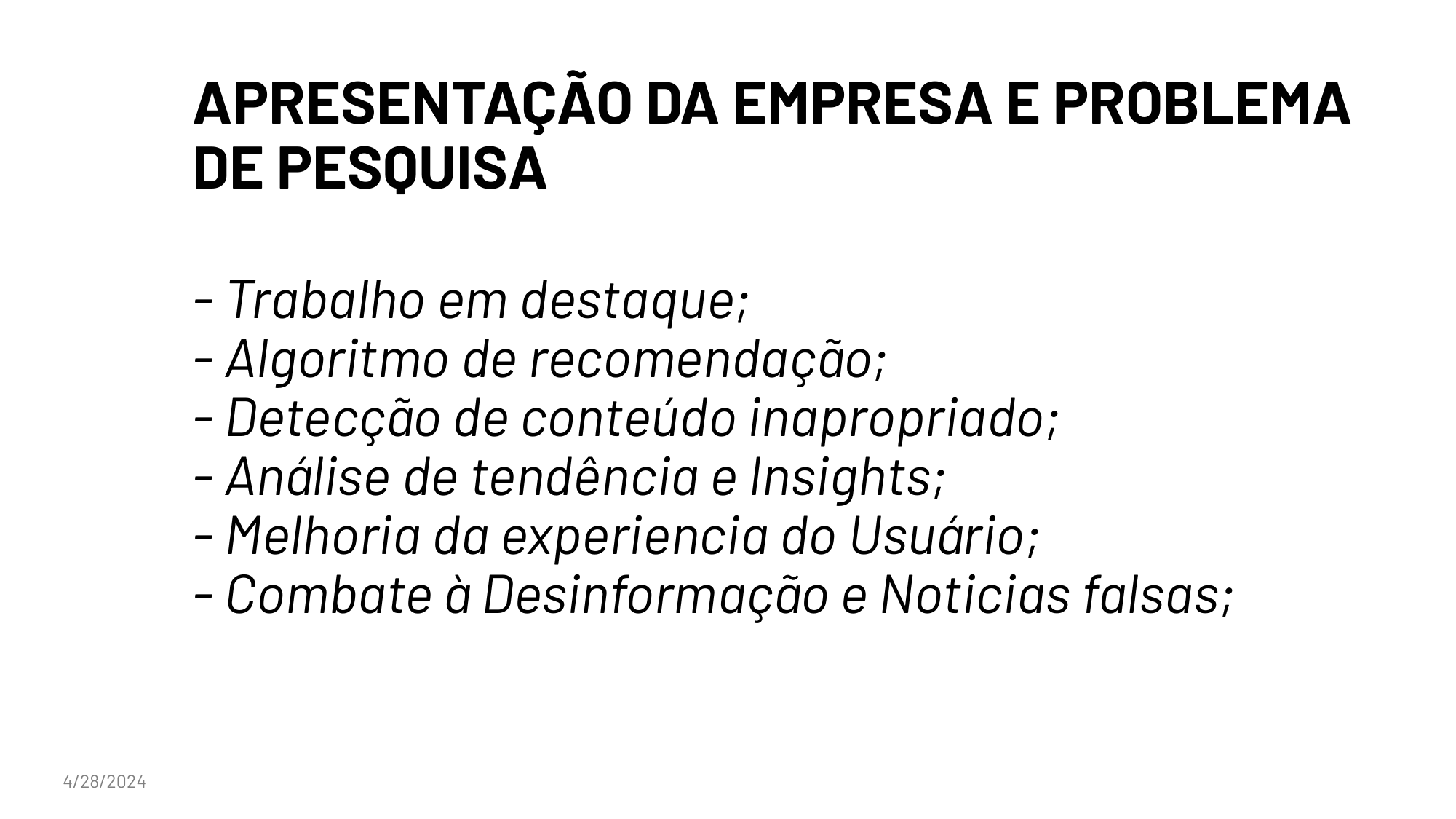

APRESENTAÇÃO DA EMPRESA E PROBLEMA DE PESQUISA
- Trabalho em destaque;
- Algoritmo de recomendação;
- Detecção de conteúdo inapropriado;
- Análise de tendência e Insights;
- Melhoria da experiencia do Usuário;
- Combate à Desinformação e Noticias falsas;
4/28/2024